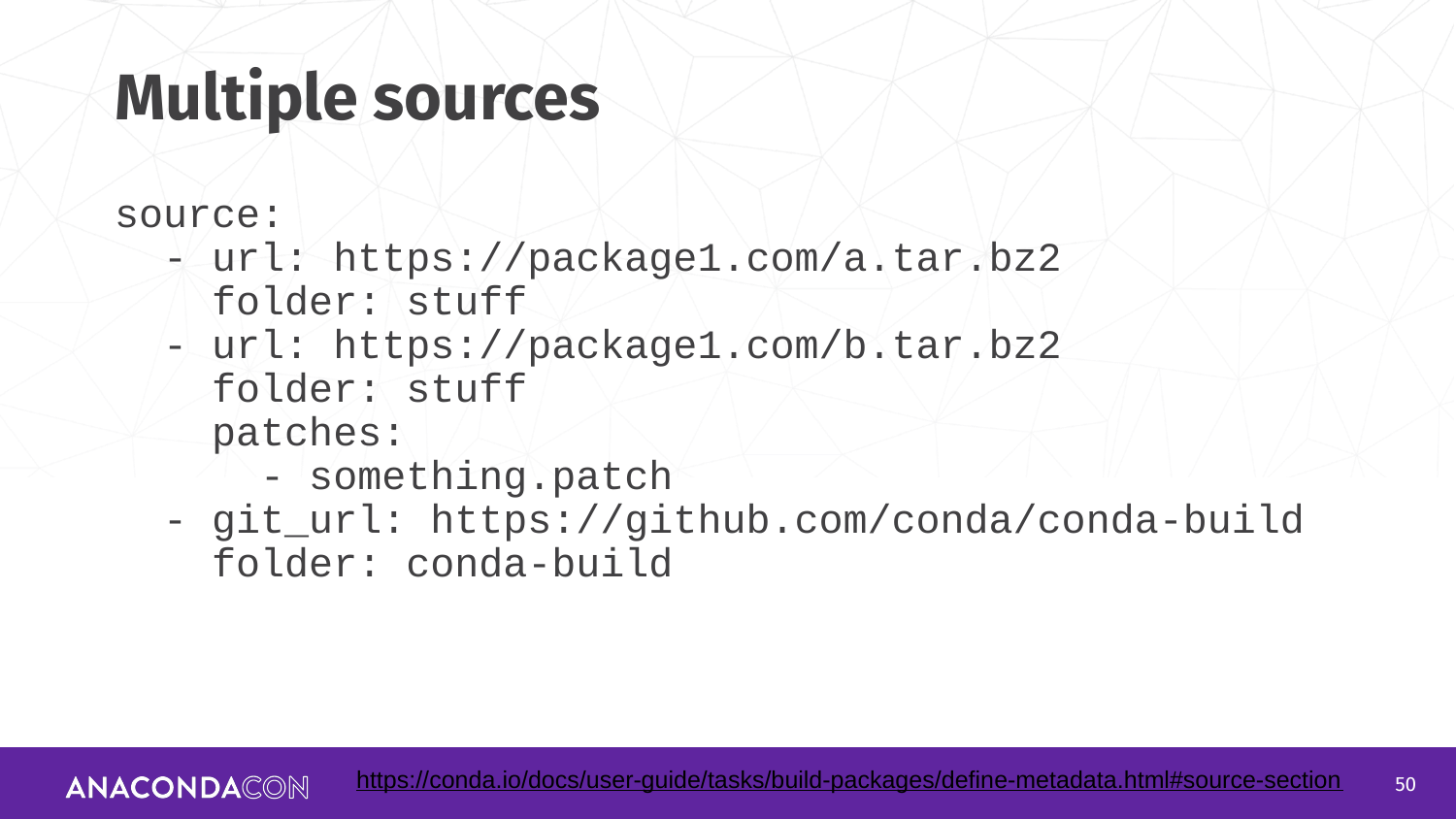

# Multiple sources
source:
  - url: https://package1.com/a.tar.bz2
    folder: stuff
  - url: https://package1.com/b.tar.bz2
    folder: stuff
    patches:
      - something.patch
  - git_url: https://github.com/conda/conda-build
    folder: conda-build

https://conda.io/docs/user-guide/tasks/build-packages/define-metadata.html#source-section
50